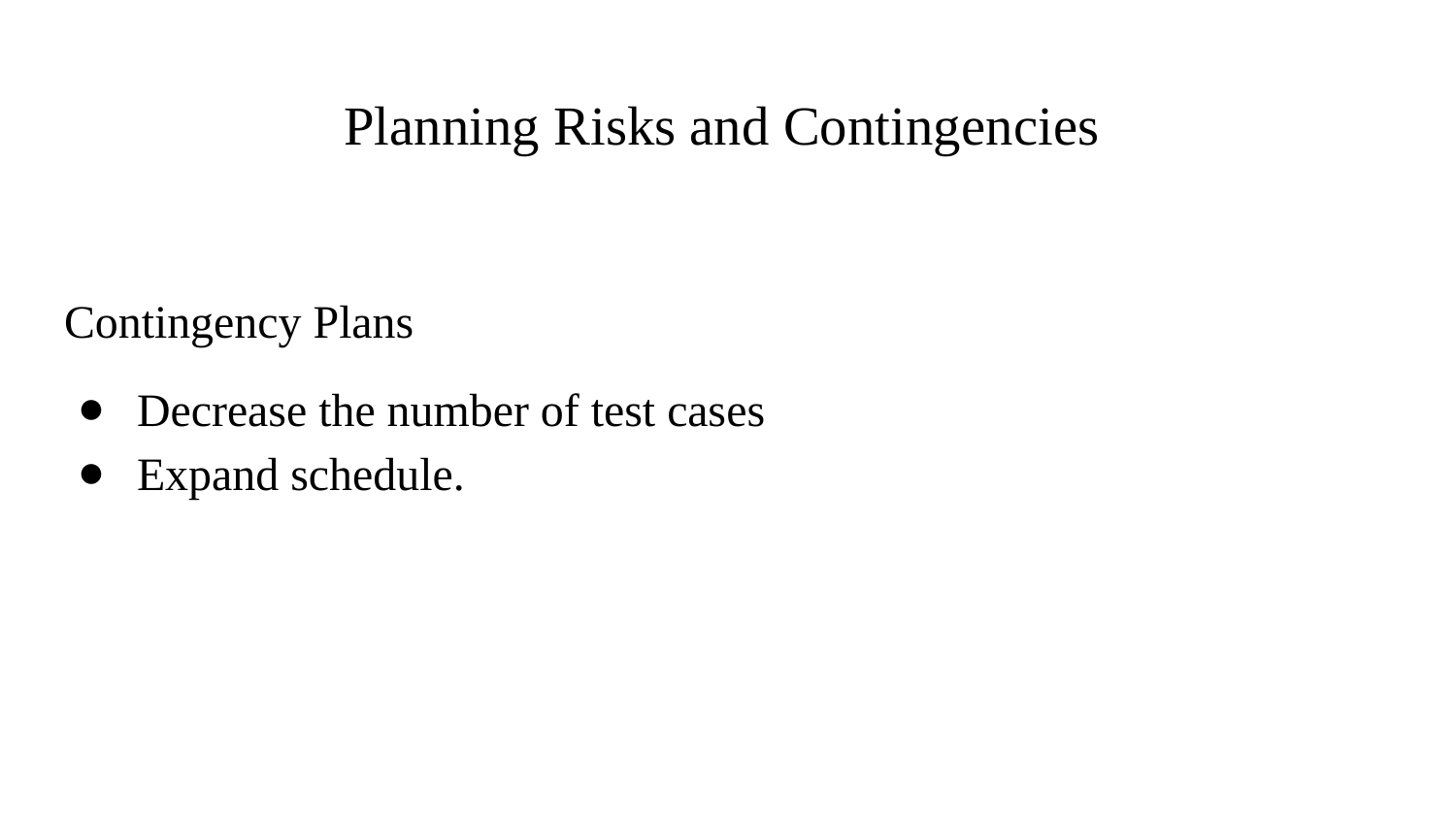

# Planning Risks and Contingencies

Contingency Plans
Decrease the number of test cases
Expand schedule.